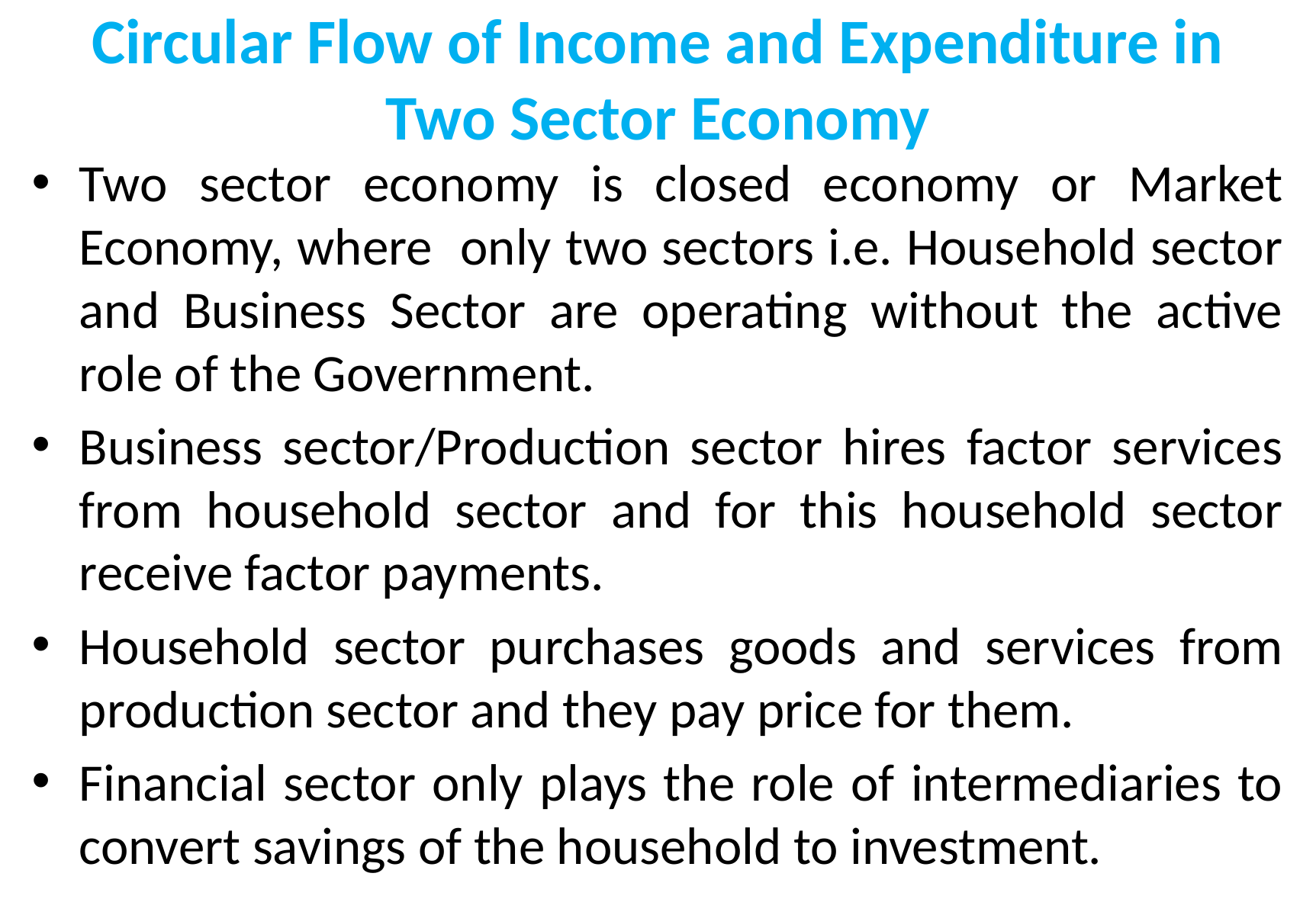

# Circular Flow of Income and Expenditure in Two Sector Economy
Two sector economy is closed economy or Market Economy, where  only two sectors i.e. Household sector and Business Sector are operating without the active role of the Government.
Business sector/Production sector hires factor services from household sector and for this household sector receive factor payments.
Household sector purchases goods and services from production sector and they pay price for them.
Financial sector only plays the role of intermediaries to convert savings of the household to investment.